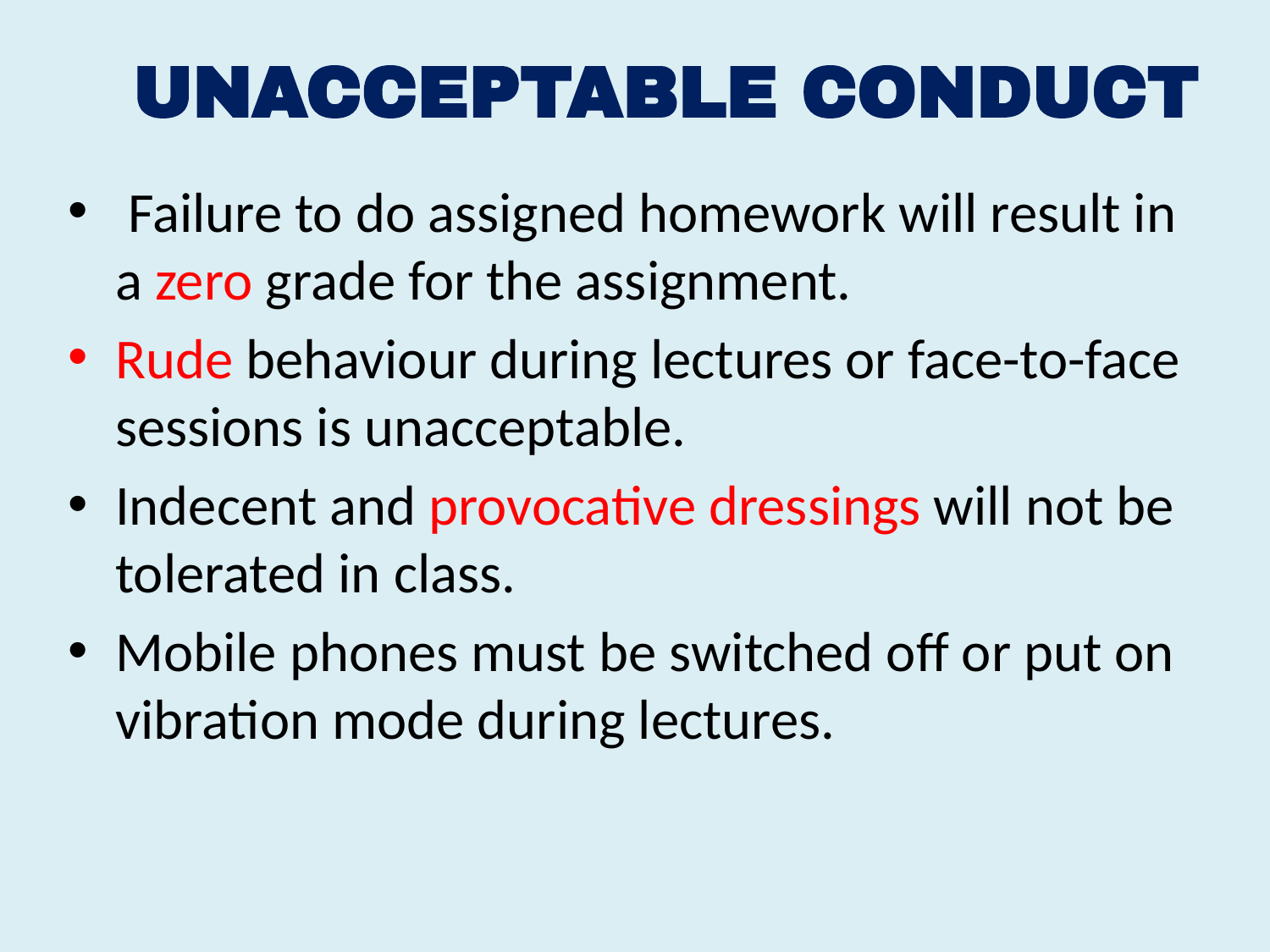

# UNACCEPTABLE CONDUCT
 Failure to do assigned homework will result in a zero grade for the assignment.
Rude behaviour during lectures or face-to-face sessions is unacceptable.
Indecent and provocative dressings will not be tolerated in class.
Mobile phones must be switched off or put on vibration mode during lectures.